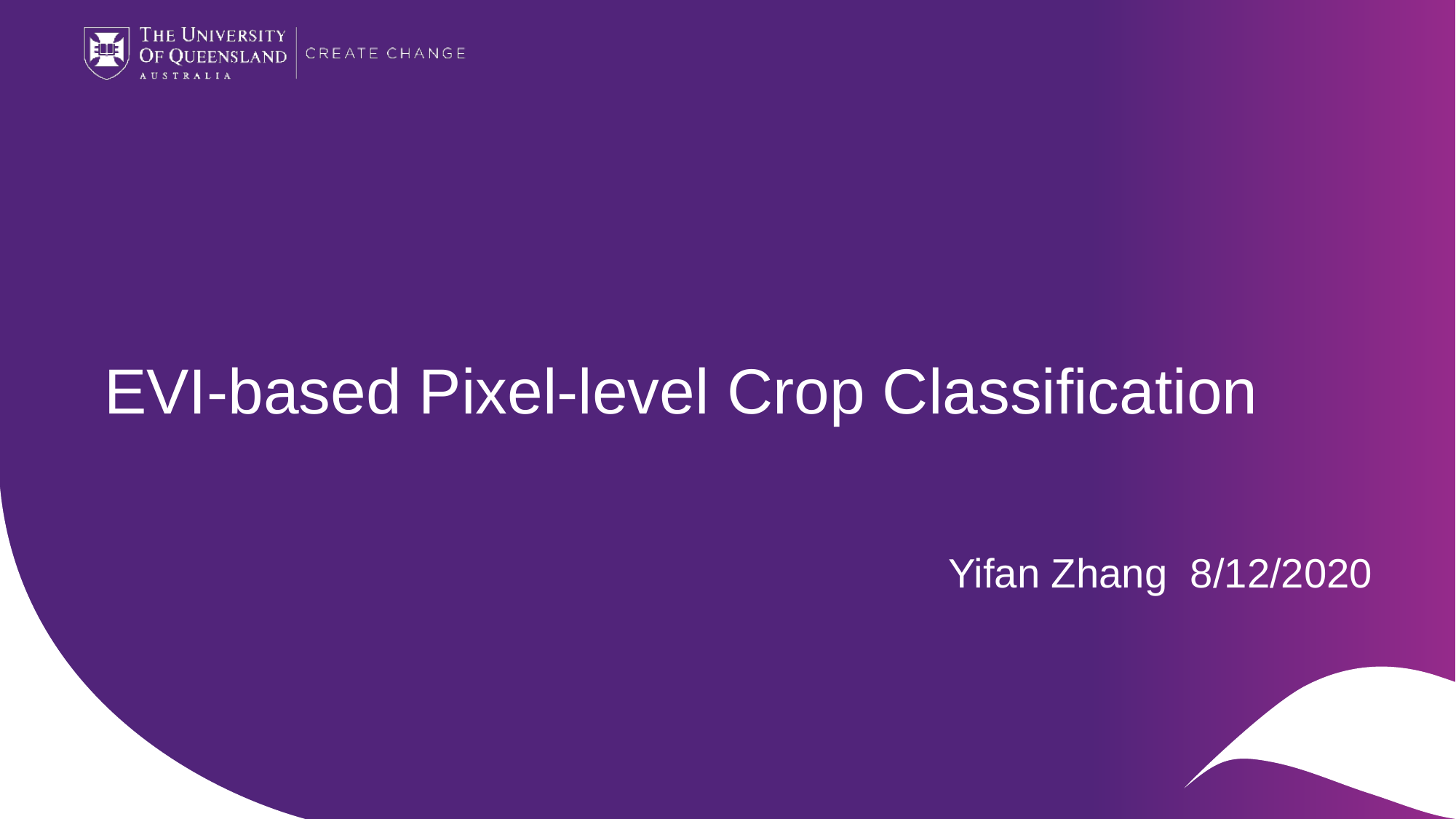

# EVI-based Pixel-level Crop Classification
                                                                          Yifan Zhang  8/12/2020